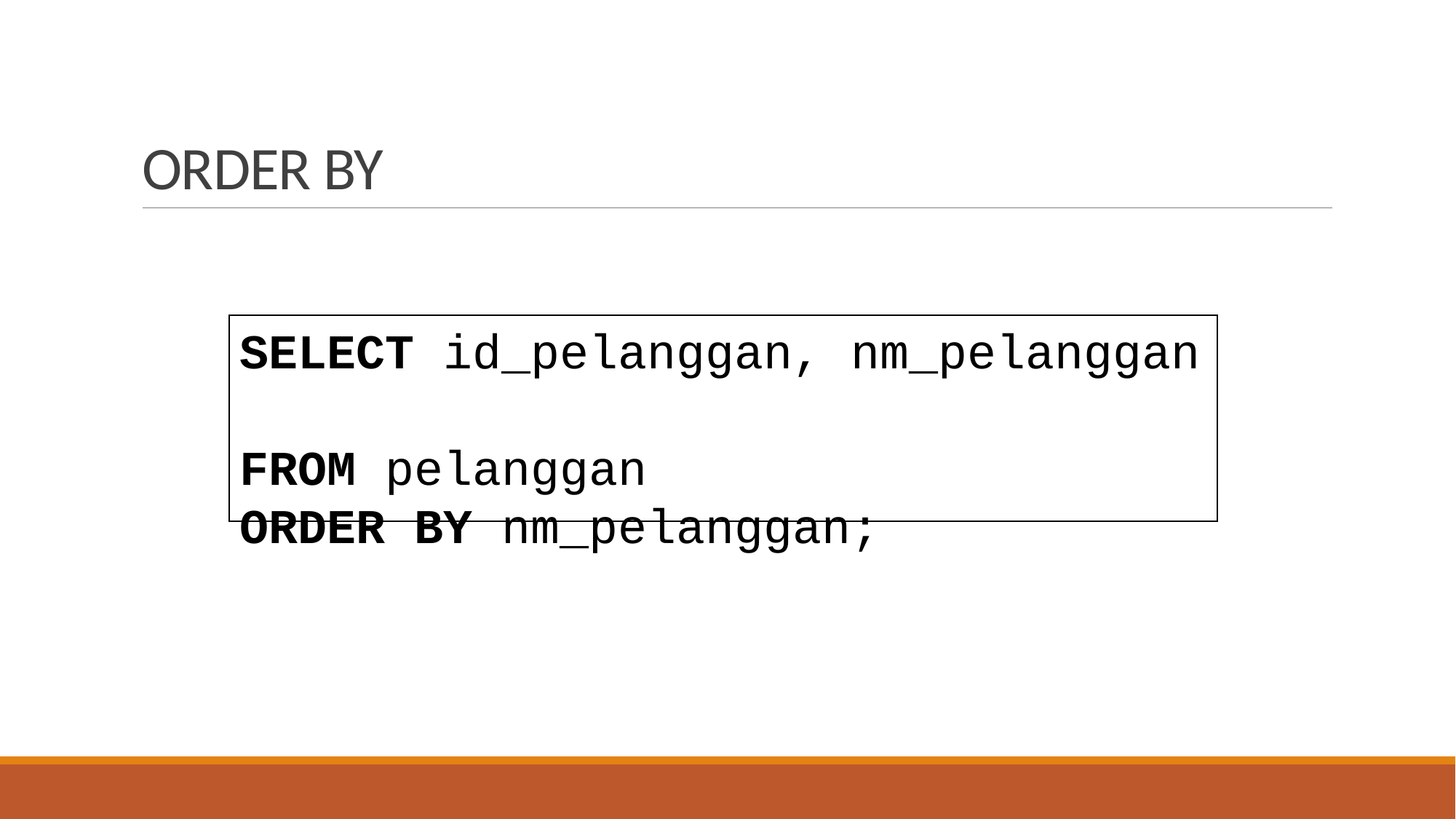

# ORDER BY
SELECT id_pelanggan, nm_pelanggan
FROM pelanggan
ORDER BY nm_pelanggan;